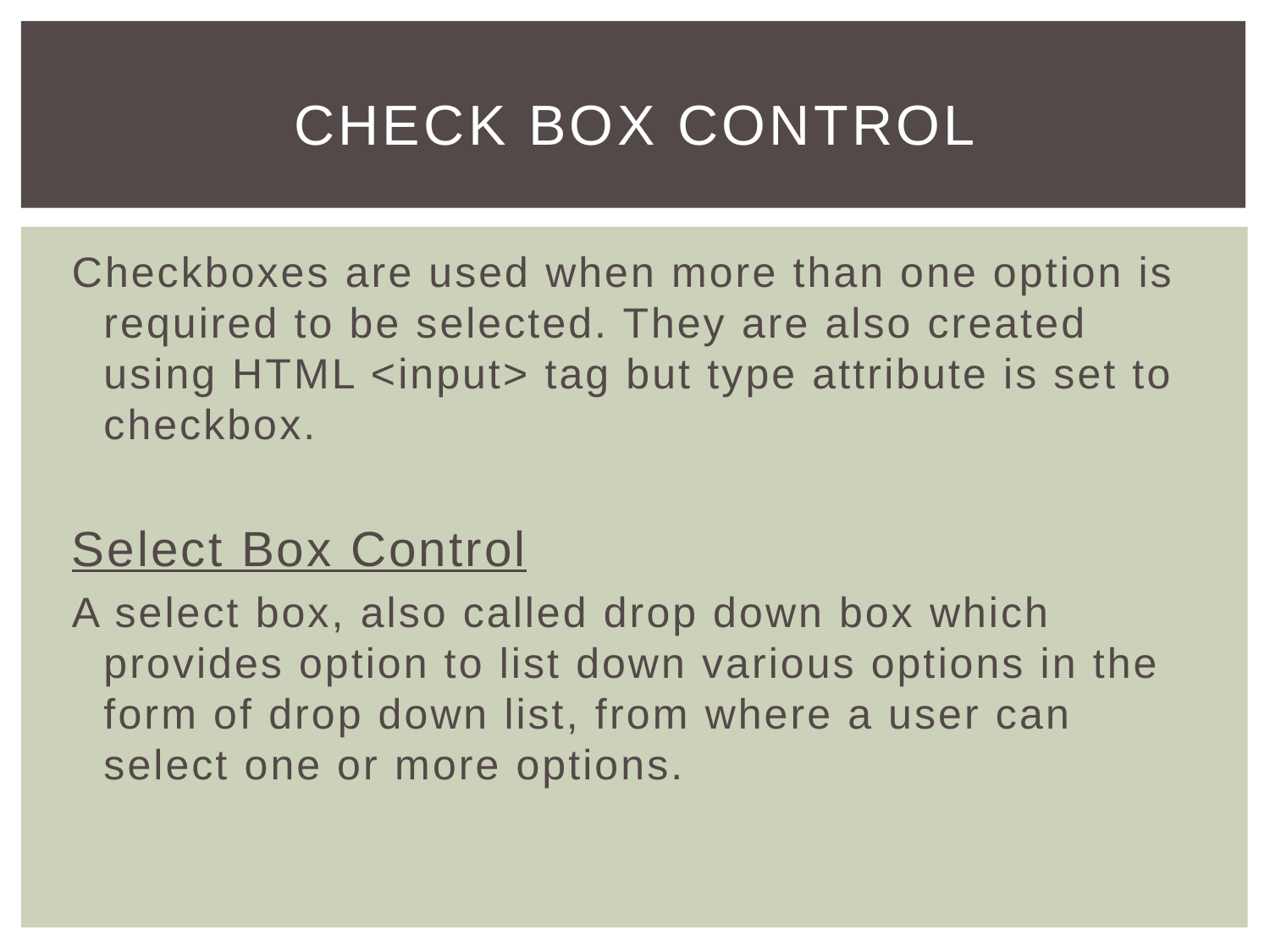

# check Box Control
Checkboxes are used when more than one option is required to be selected. They are also created using HTML <input> tag but type attribute is set to checkbox.

Select Box Control
A select box, also called drop down box which provides option to list down various options in the form of drop down list, from where a user can select one or more options.